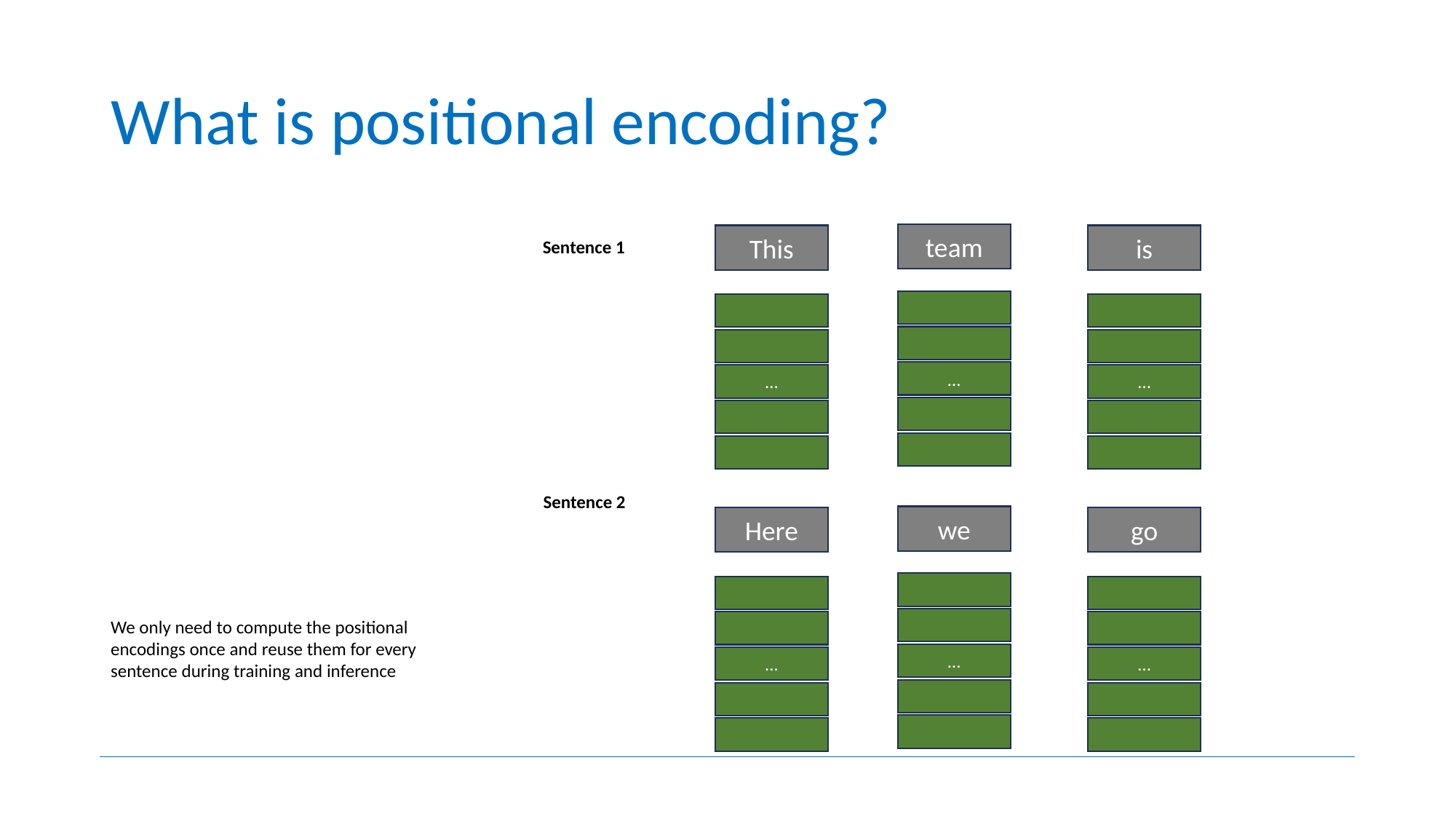

# What is positional encoding?
team
This
is
Sentence 1

…
…
…

Sentence 2
we
Here
go

We only need to compute the positional  encodings once and reuse them for every sentence during training and inference

…
…
…